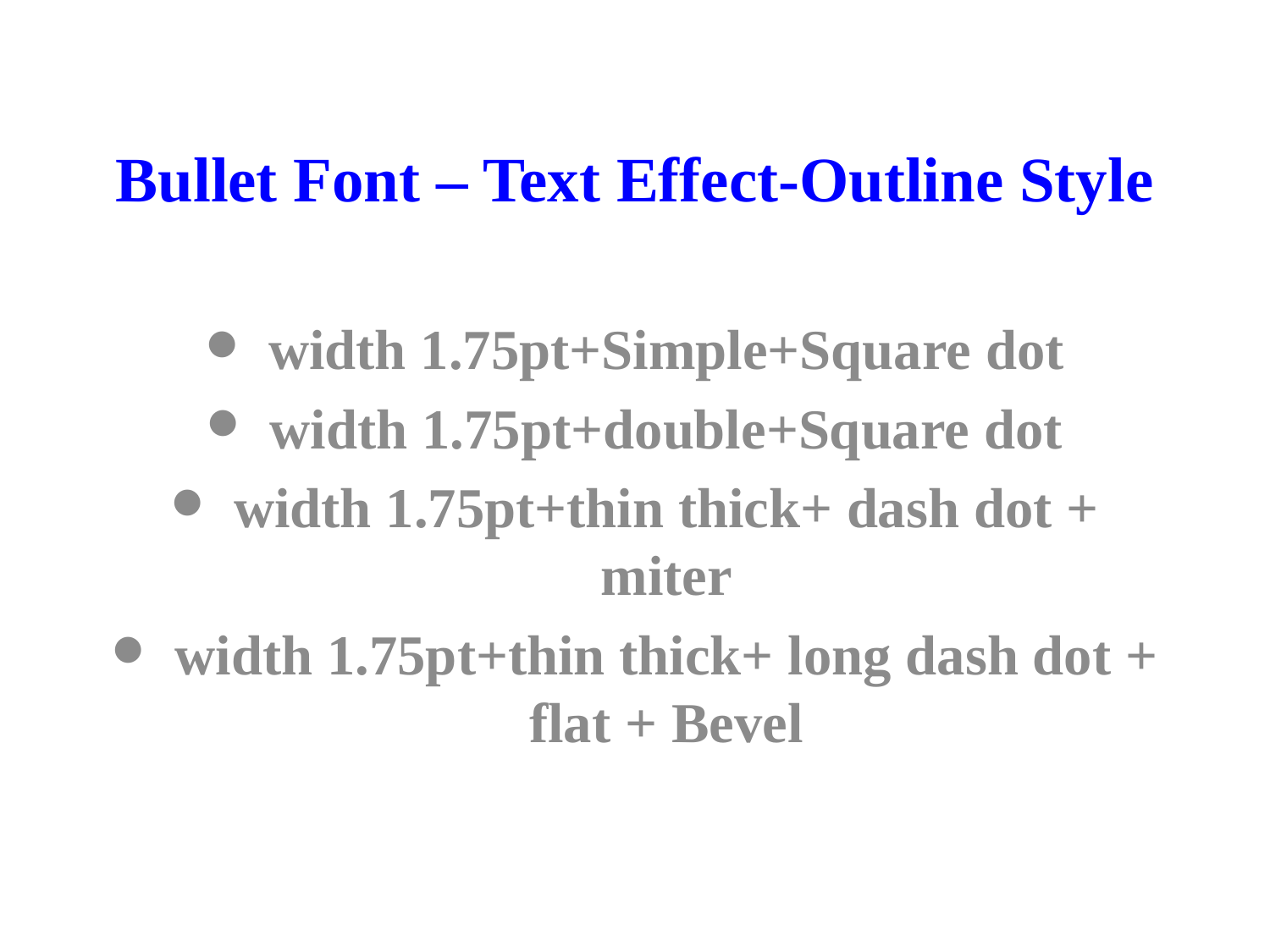

# Bullet Font – Text Effect-Outline Style
width 1.75pt+Simple+Square dot
width 1.75pt+double+Square dot
width 1.75pt+thin thick+ dash dot + miter
width 1.75pt+thin thick+ long dash dot + flat + Bevel